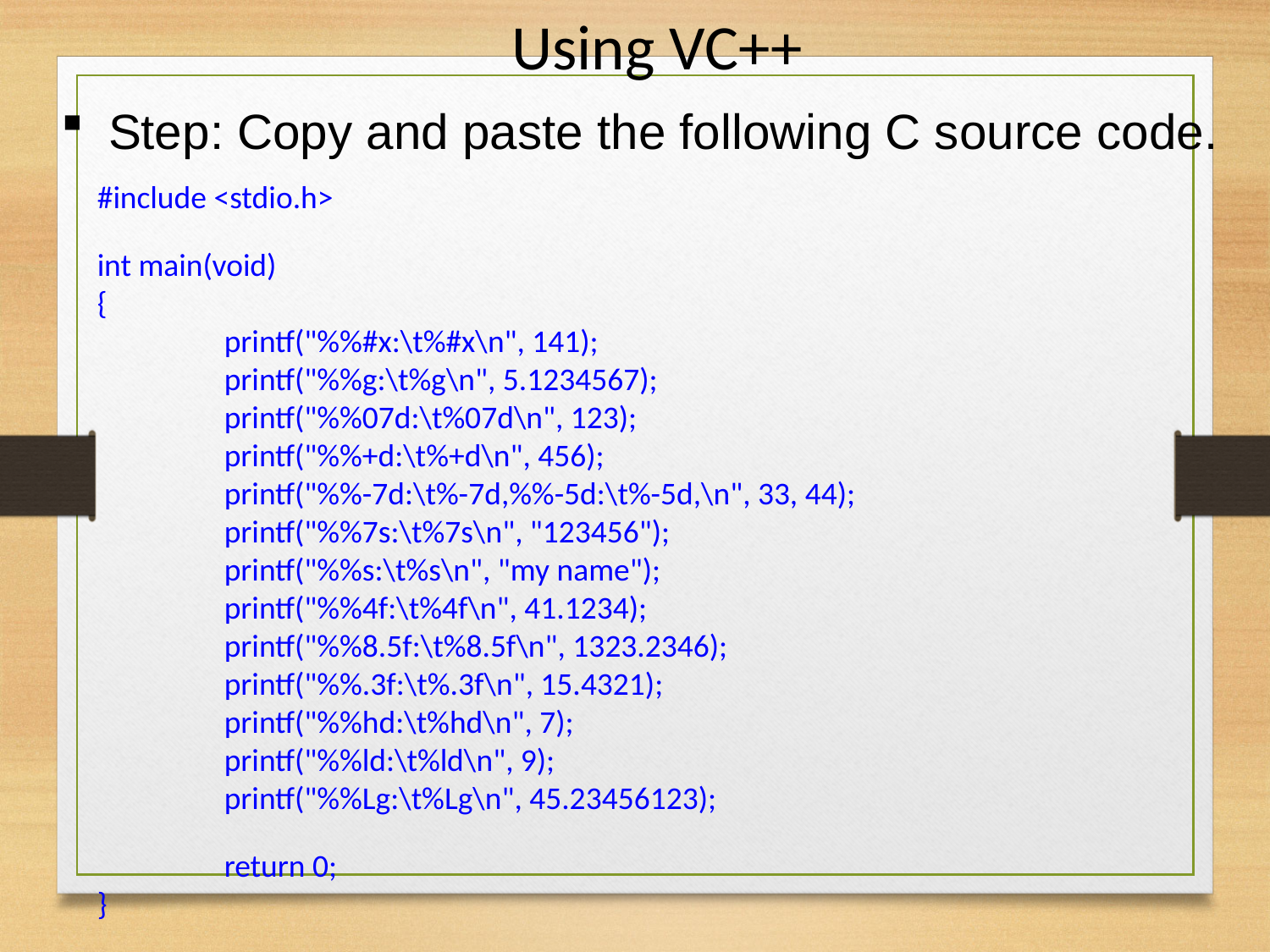

Using VC++
Step: Copy and paste the following C source code.
#include <stdio.h>

int main(void)
{
	printf("%%#x:\t%#x\n", 141);
	printf("%%g:\t%g\n", 5.1234567);
	printf("%%07d:\t%07d\n", 123);
	printf("%%+d:\t%+d\n", 456);
	printf("%%-7d:\t%-7d,%%-5d:\t%-5d,\n", 33, 44);
	printf("%%7s:\t%7s\n", "123456");
	printf("%%s:\t%s\n", "my name");
	printf("%%4f:\t%4f\n", 41.1234);
	printf("%%8.5f:\t%8.5f\n", 1323.2346);
	printf("%%.3f:\t%.3f\n", 15.4321);
	printf("%%hd:\t%hd\n", 7);
	printf("%%ld:\t%ld\n", 9);
	printf("%%Lg:\t%Lg\n", 45.23456123);

	return 0;
}